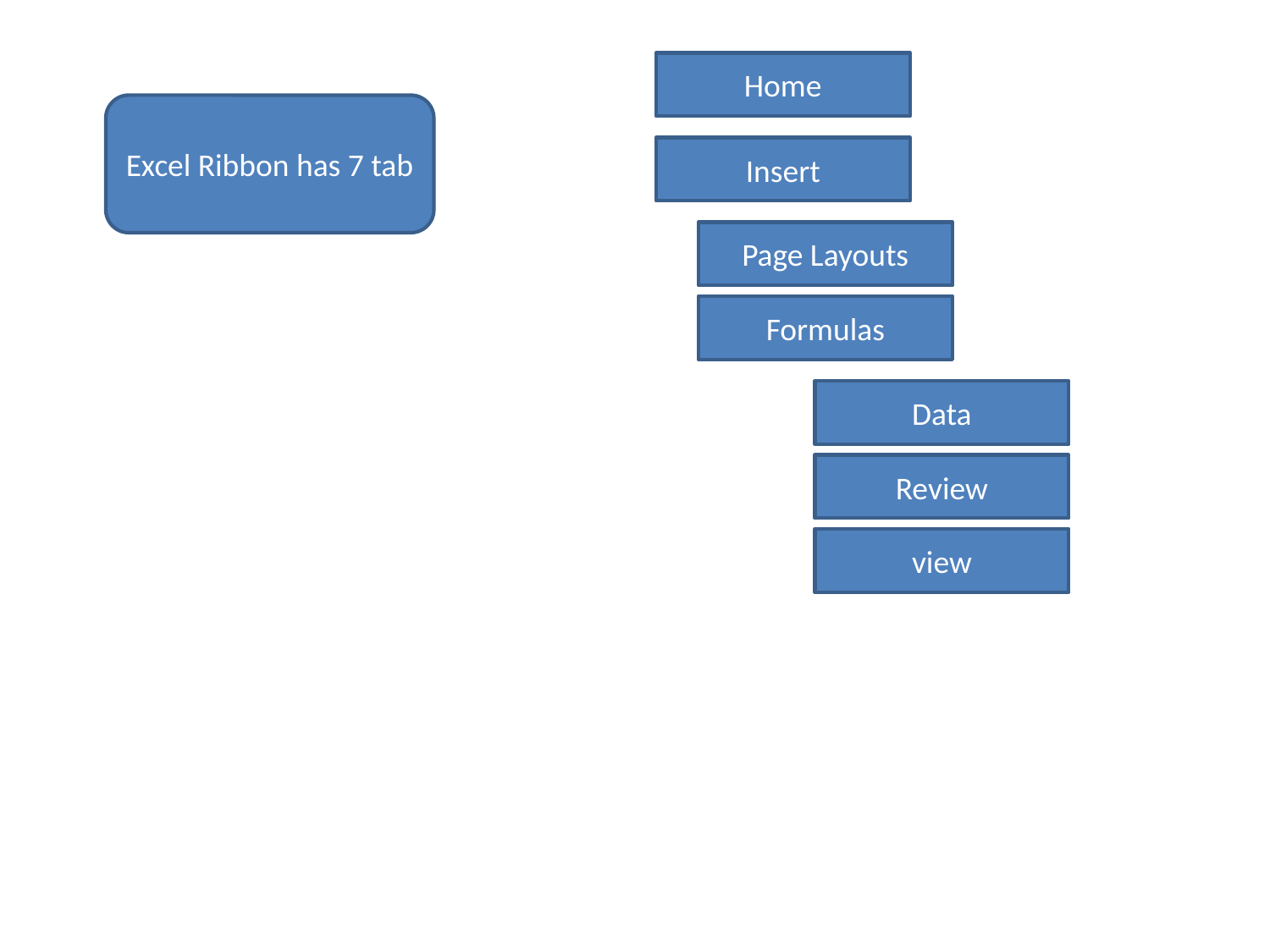

Home
Excel Ribbon has 7 tab
Insert
Page Layouts
Formulas
Data
Review
view